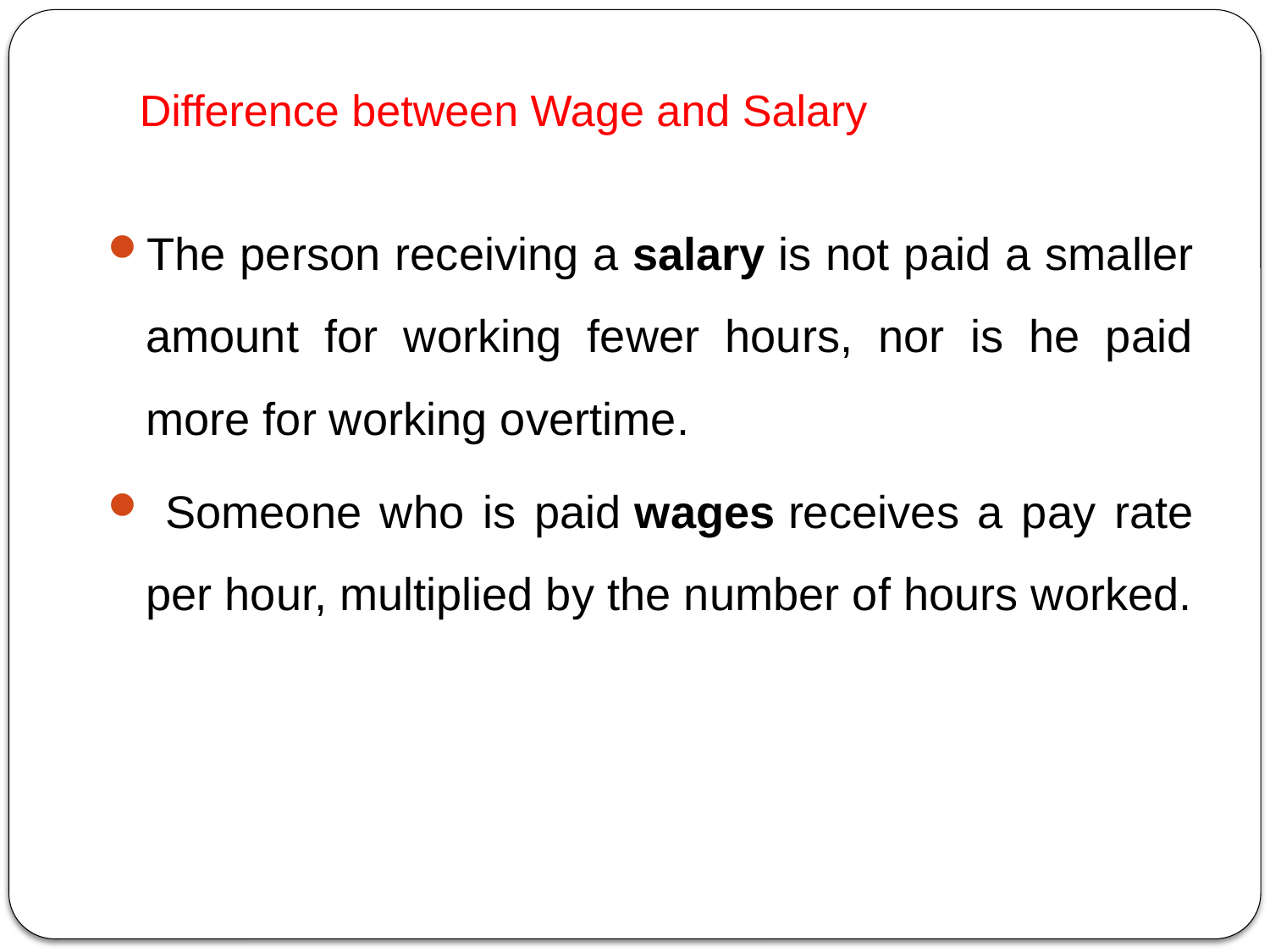

# Difference between Wage and Salary
The person receiving a salary is not paid a smaller amount for working fewer hours, nor is he paid more for working overtime.
 Someone who is paid wages receives a pay rate per hour, multiplied by the number of hours worked.